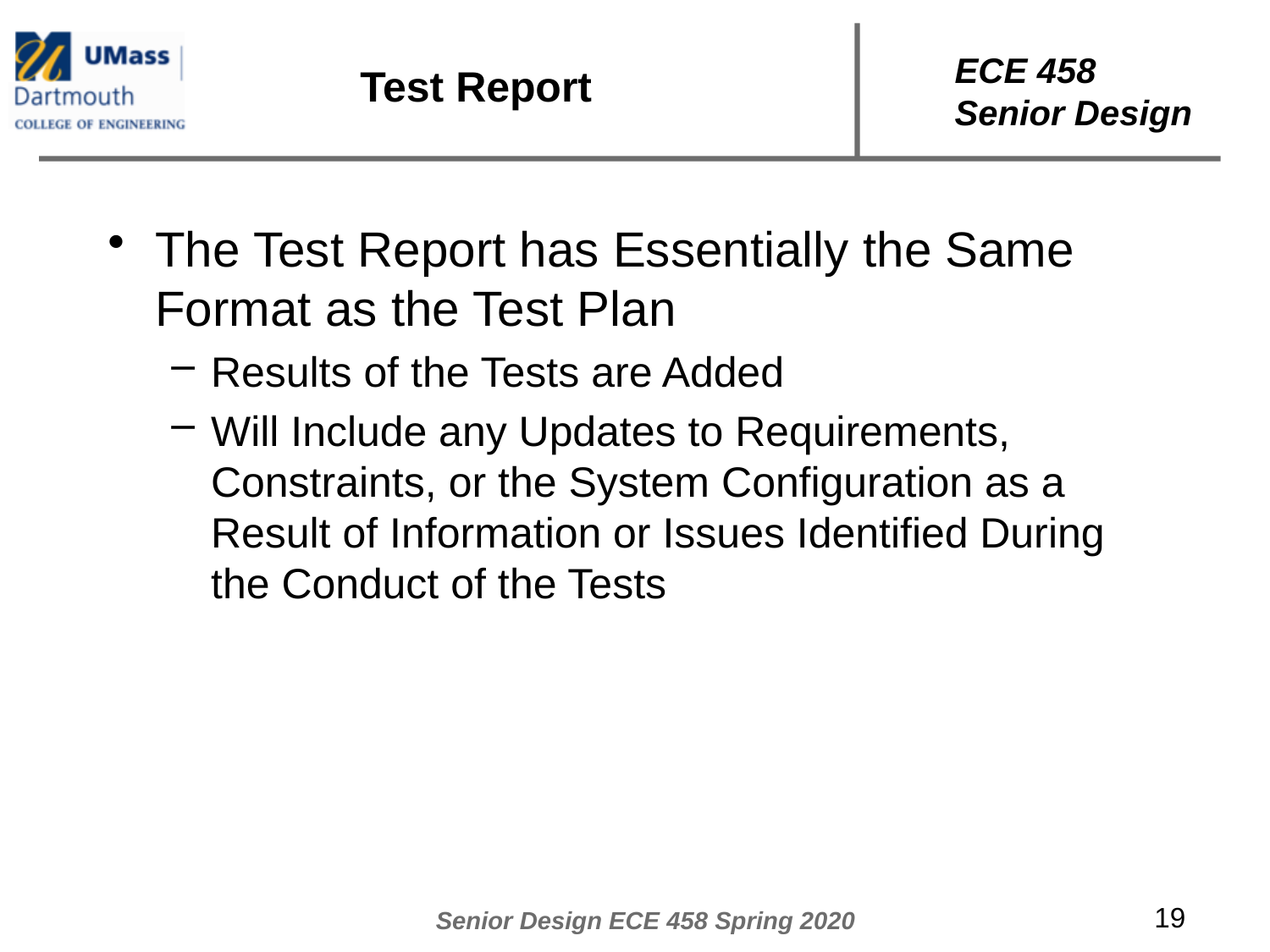

# Test Report
The Test Report has Essentially the Same Format as the Test Plan
Results of the Tests are Added
Will Include any Updates to Requirements, Constraints, or the System Configuration as a Result of Information or Issues Identified During the Conduct of the Tests